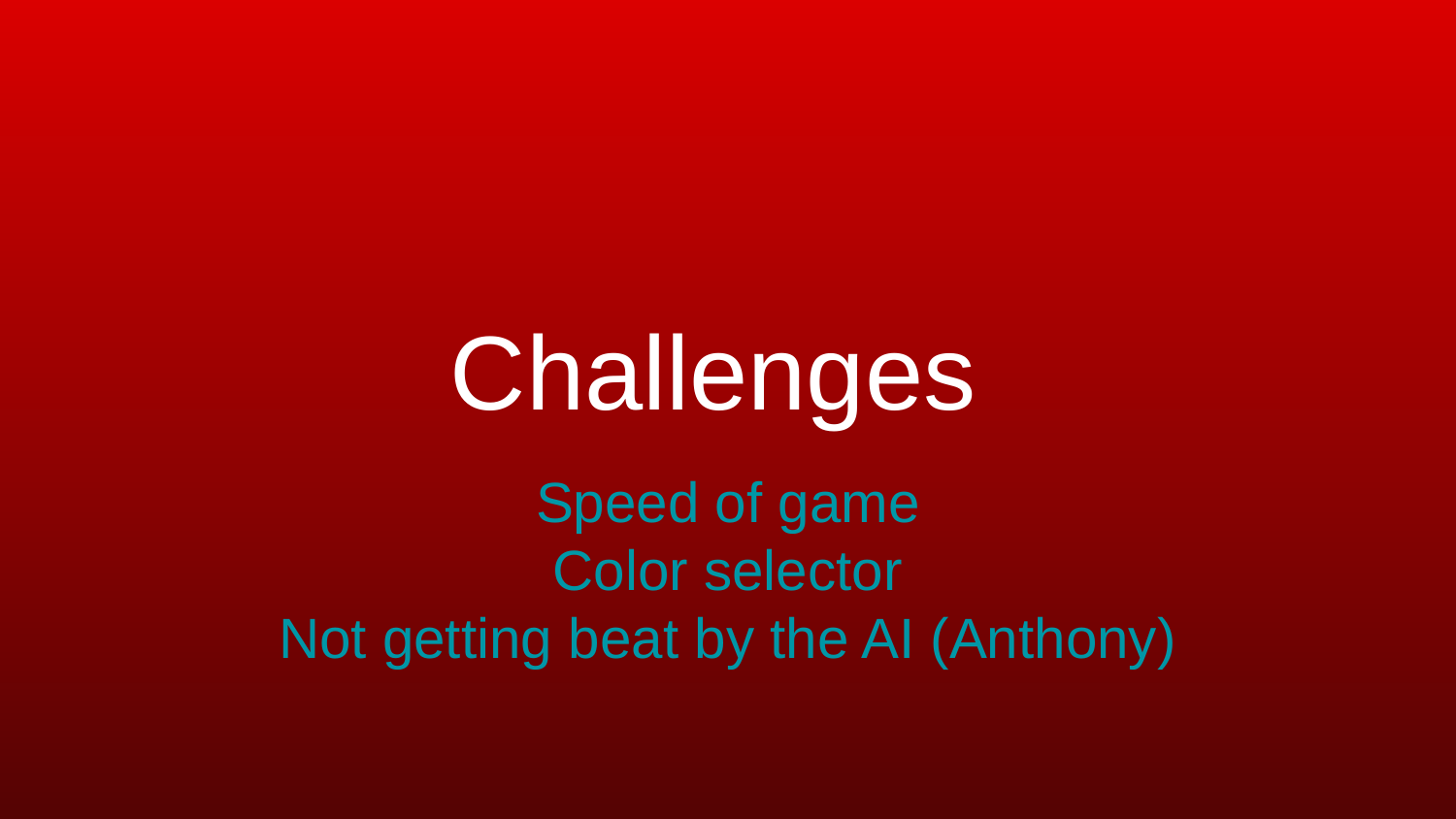

# Challenges
Speed of game
Color selector
Not getting beat by the AI (Anthony)